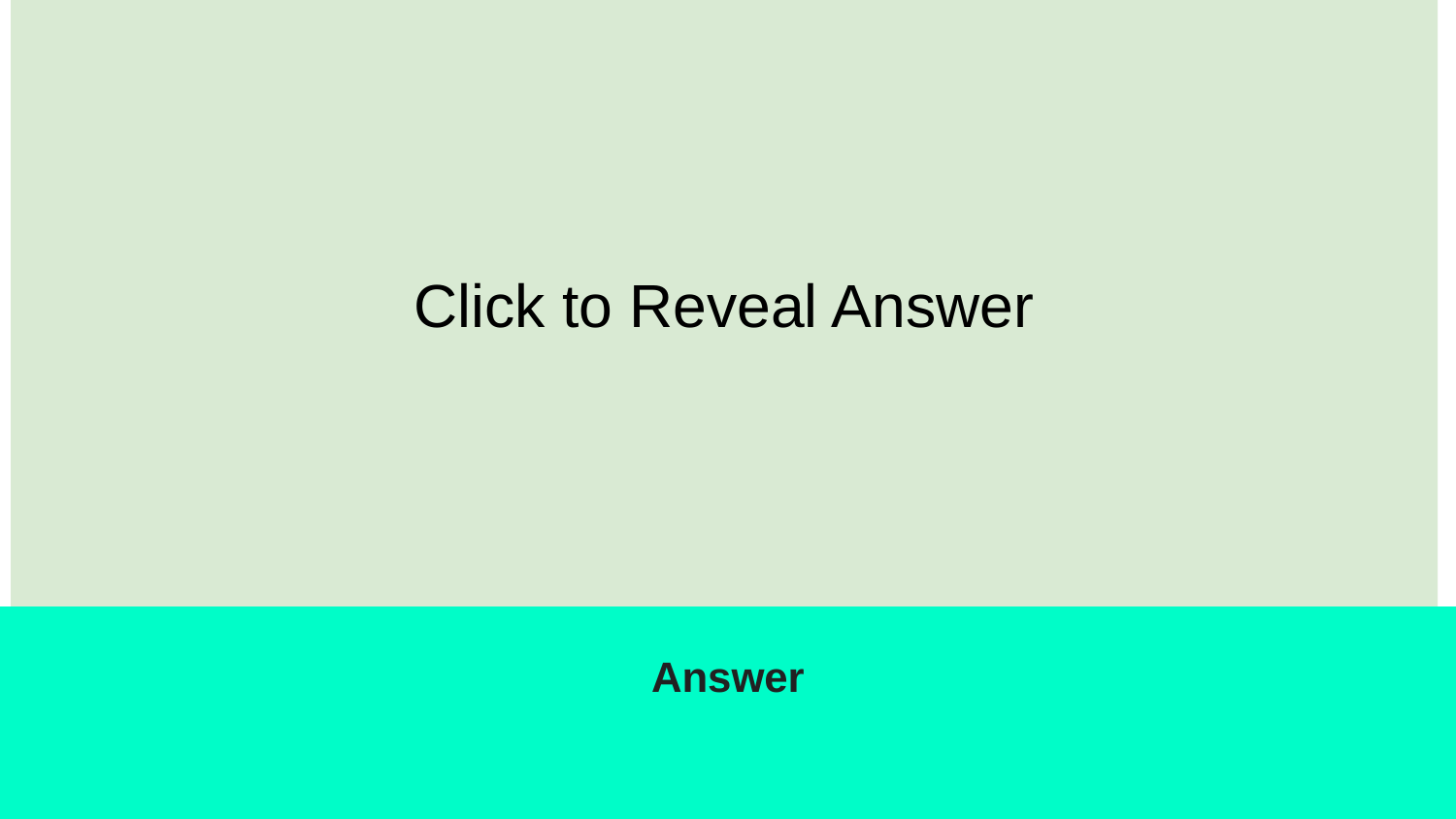

Click to Reveal Answer

# 2C3H6 + 9O2 --> 6CO2  + 6H2O
Answer